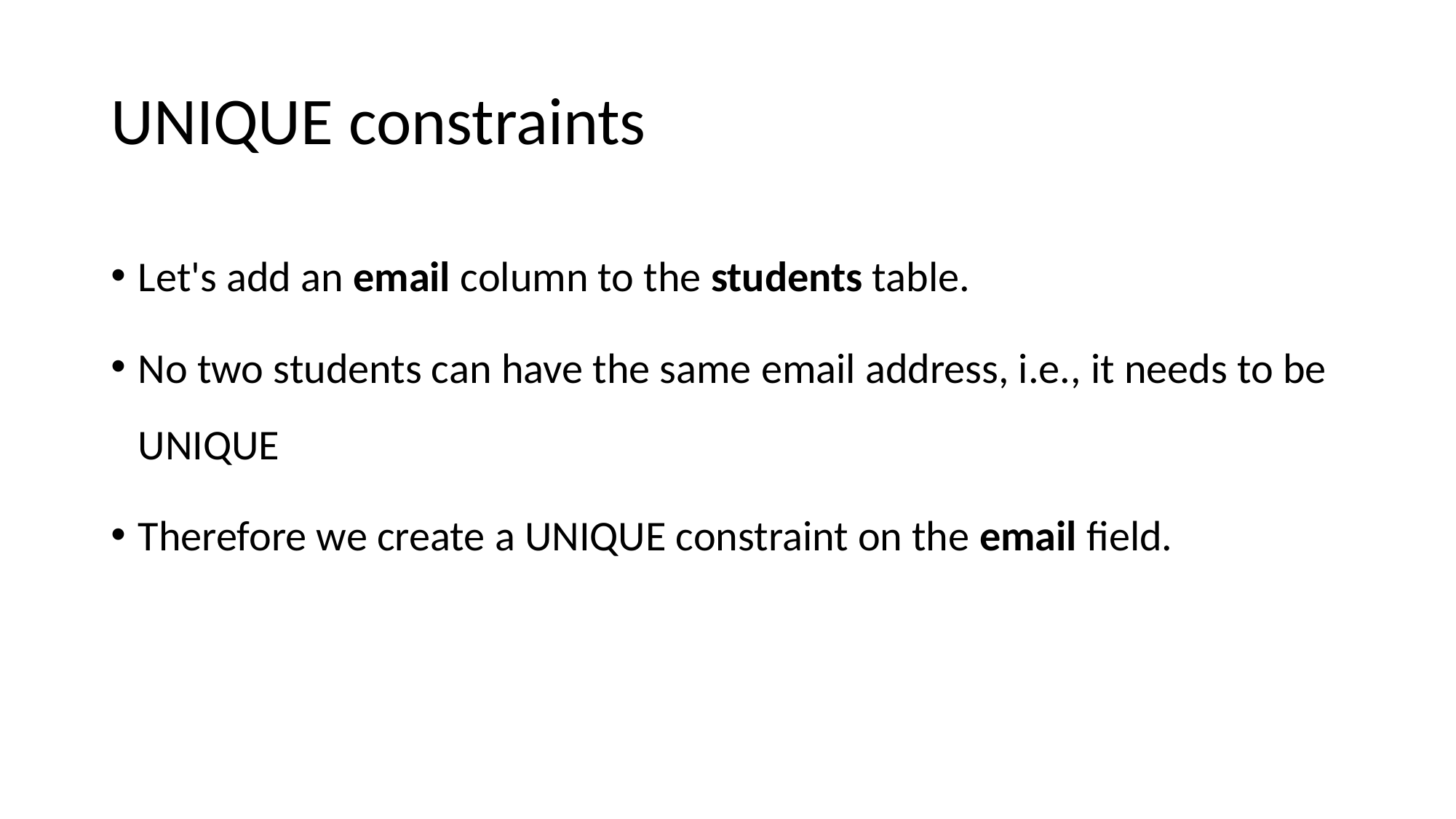

# UNIQUE constraints
Let's add an email column to the students table.
No two students can have the same email address, i.e., it needs to be UNIQUE
Therefore we create a UNIQUE constraint on the email field.